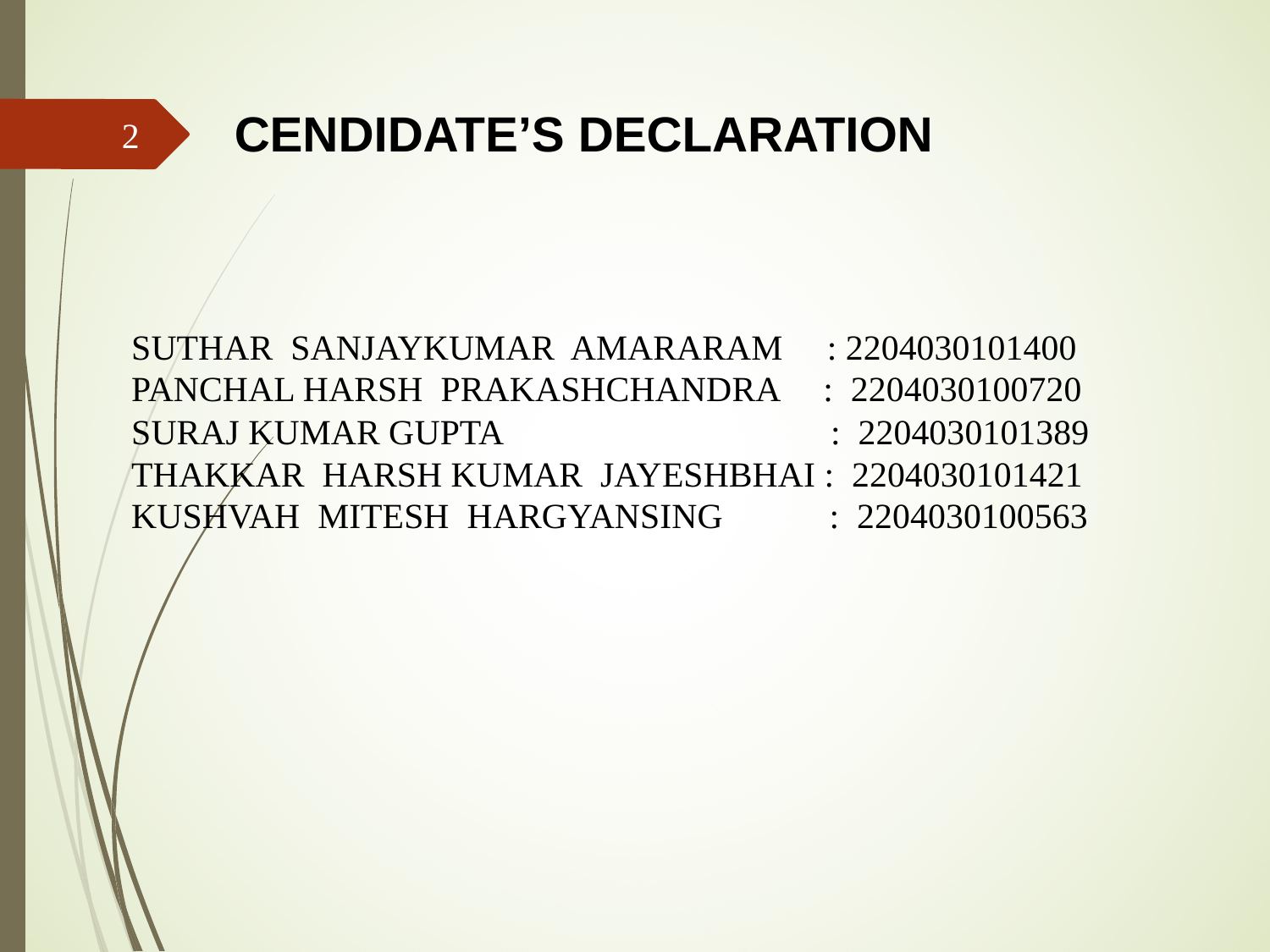

CENDIDATE’S DECLARATION
2
SUTHAR  SANJAYKUMAR  AMARARAM     : 2204030101400
PANCHAL HARSH  PRAKASHCHANDRA     :  2204030100720
SURAJ KUMAR GUPTA                                     :  2204030101389
THAKKAR  HARSH KUMAR  JAYESHBHAI :  2204030101421
KUSHVAH  MITESH  HARGYANSING            :  2204030100563